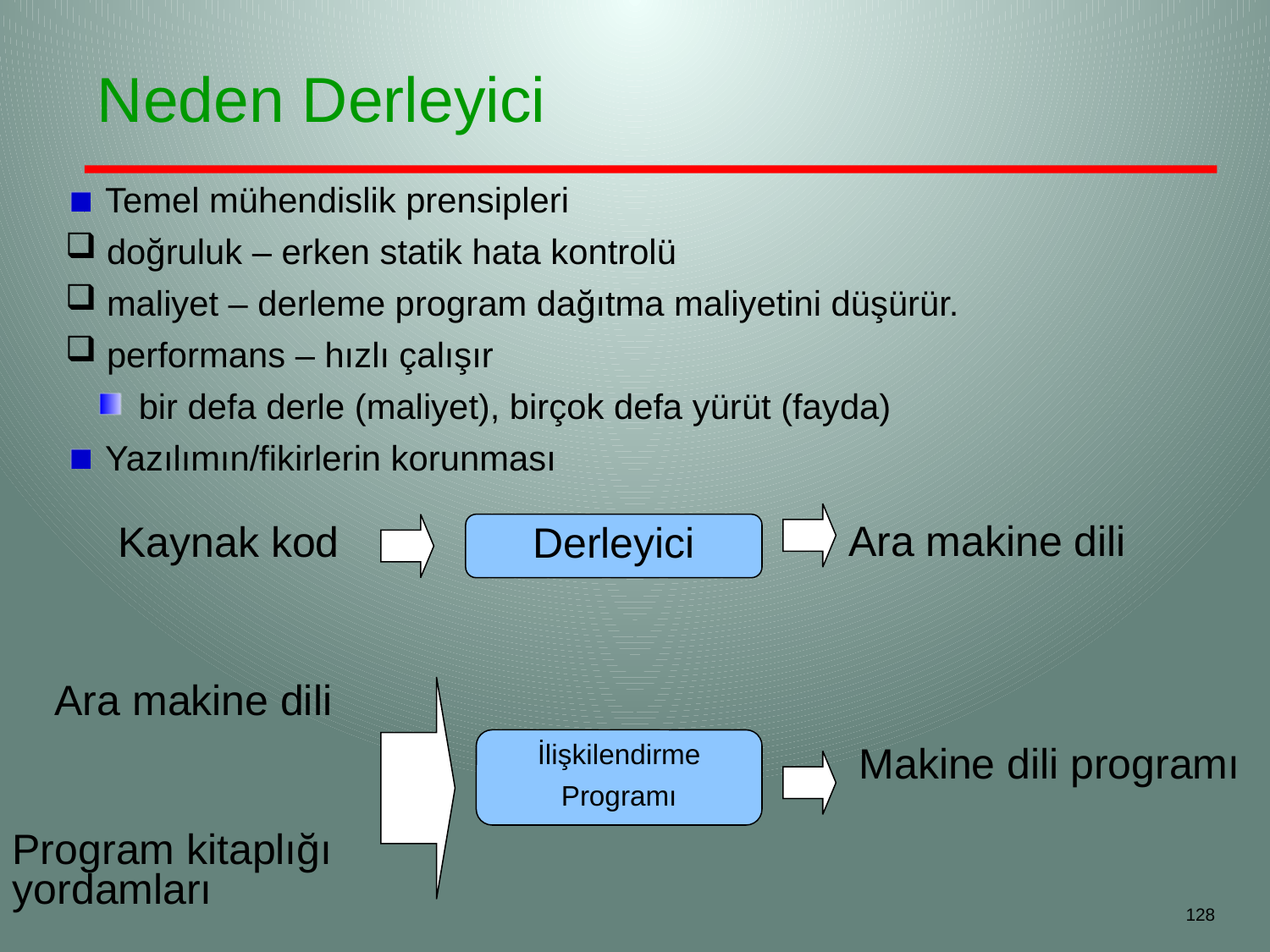

# Neden Derleyici
 Temel mühendislik prensipleri
 doğruluk – erken statik hata kontrolü
 maliyet – derleme program dağıtma maliyetini düşürür.
 performans – hızlı çalışır
 bir defa derle (maliyet), birçok defa yürüt (fayda)
 Yazılımın/fikirlerin korunması

Derleyici
Ara makine dili
Kaynak kod
Ara makine dili

İlişkilendirme
Programı
Makine dili programı

Program kitaplığı yordamları
128